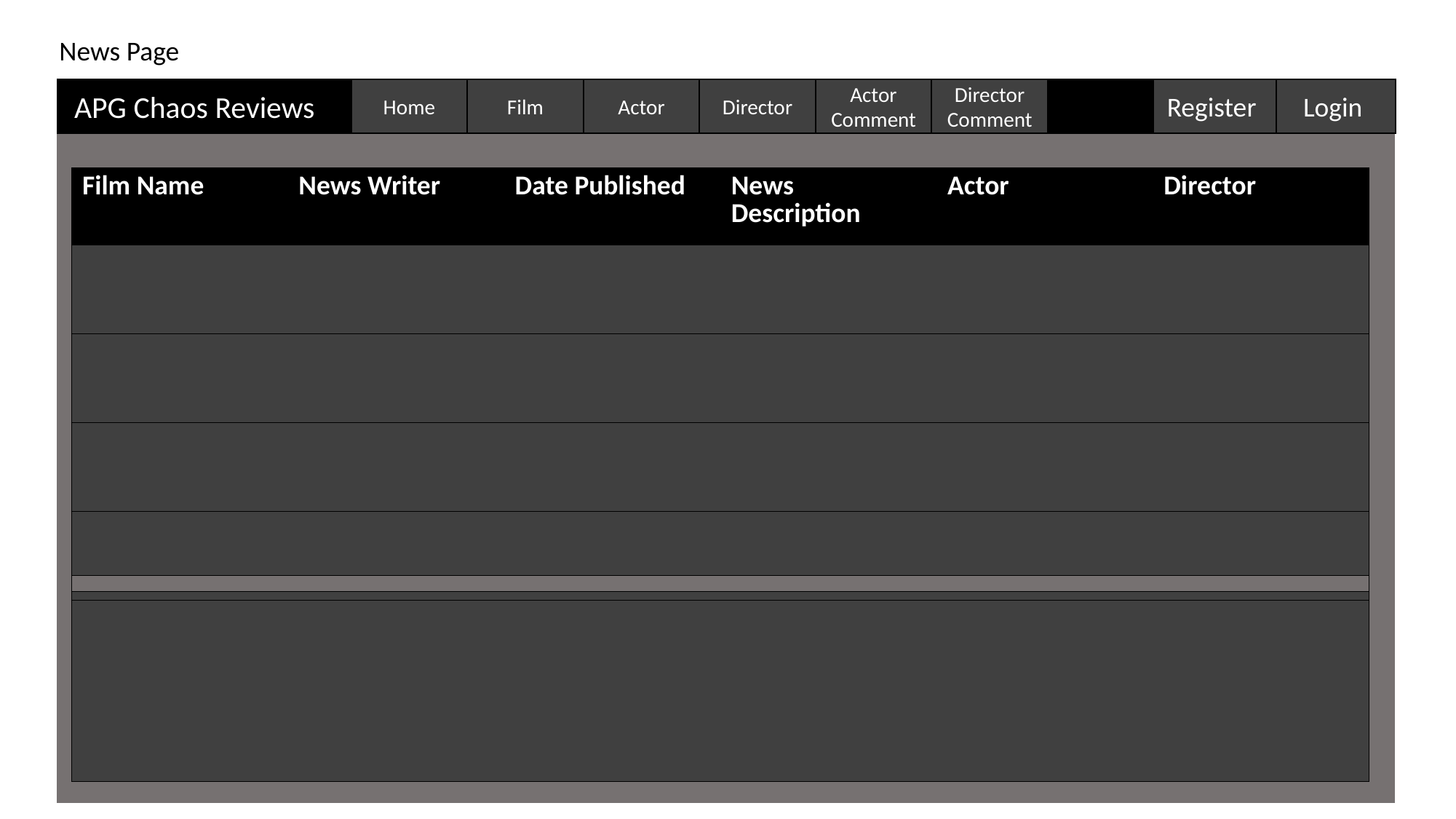

News Page
Login
Register
Actor
Director
Actor Comment
Director Comment

Home
Film
APG Chaos Reviews

| Film Name | News Writer | Date Published | News Description | Actor | Director |
| --- | --- | --- | --- | --- | --- |
|  |  |  |  |  |  |
|  |  |  |  |  |  |
|  |  |  |  |  |  |
|  |  |  |  |  |  |